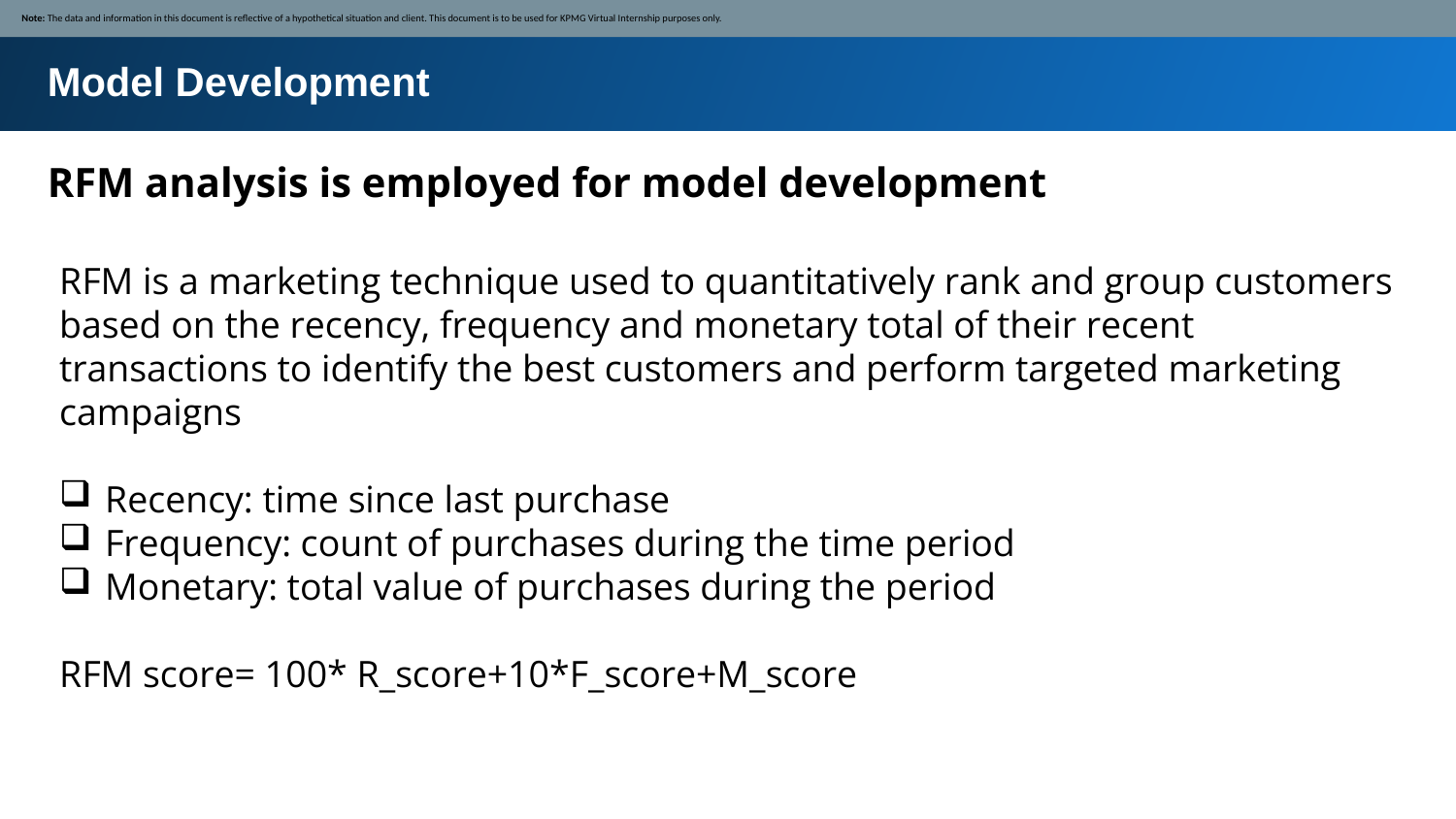

Note: The data and information in this document is reflective of a hypothetical situation and client. This document is to be used for KPMG Virtual Internship purposes only.
Model Development
RFM analysis is employed for model development
RFM is a marketing technique used to quantitatively rank and group customers based on the recency, frequency and monetary total of their recent transactions to identify the best customers and perform targeted marketing campaigns

Recency: time since last purchase
Frequency: count of purchases during the time period
Monetary: total value of purchases during the period

RFM score= 100* R_score+10*F_score+M_score